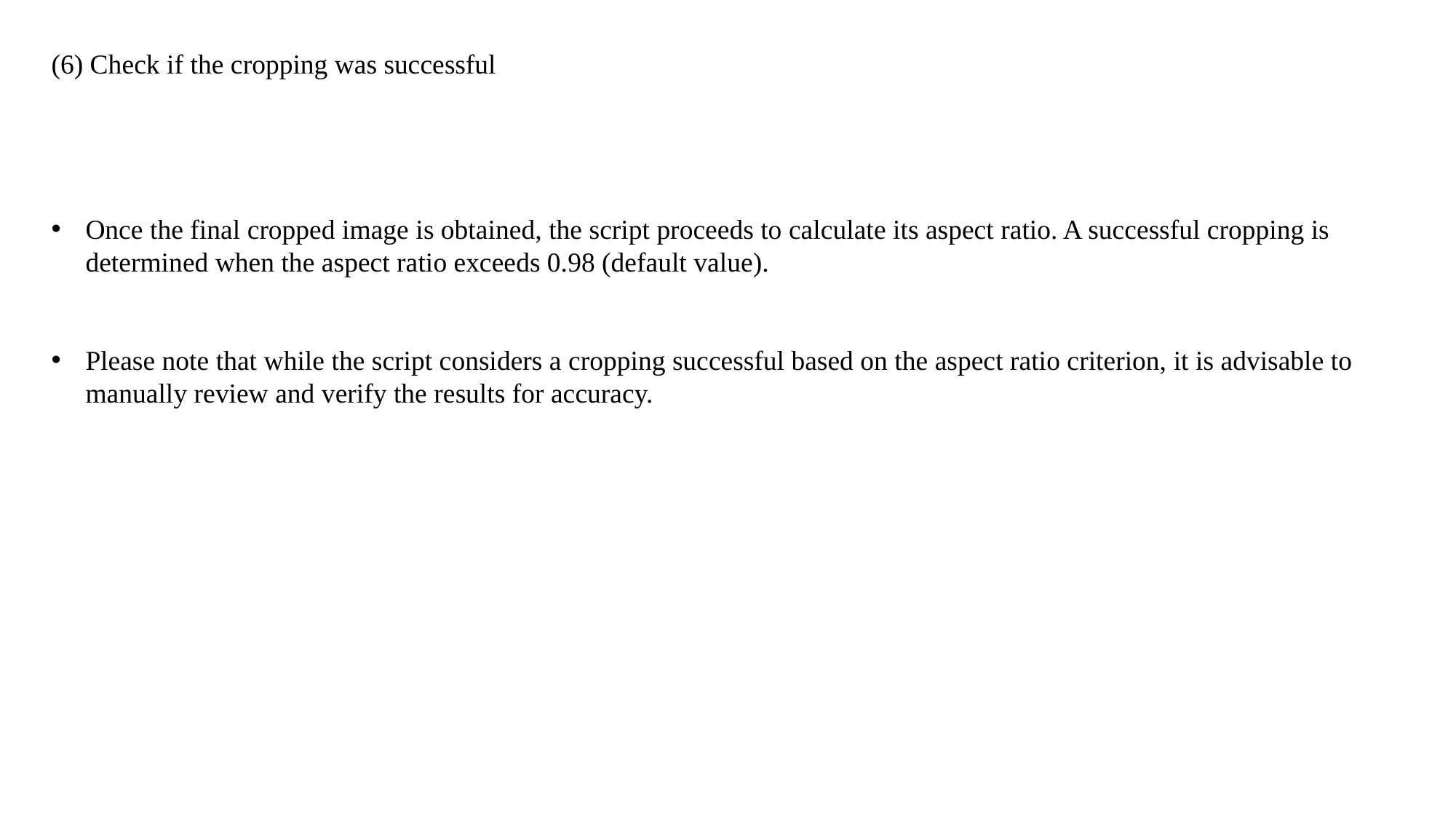

(6) Check if the cropping was successful
Once the final cropped image is obtained, the script proceeds to calculate its aspect ratio. A successful cropping is determined when the aspect ratio exceeds 0.98 (default value).

Please note that while the script considers a cropping successful based on the aspect ratio criterion, it is advisable to manually review and verify the results for accuracy.